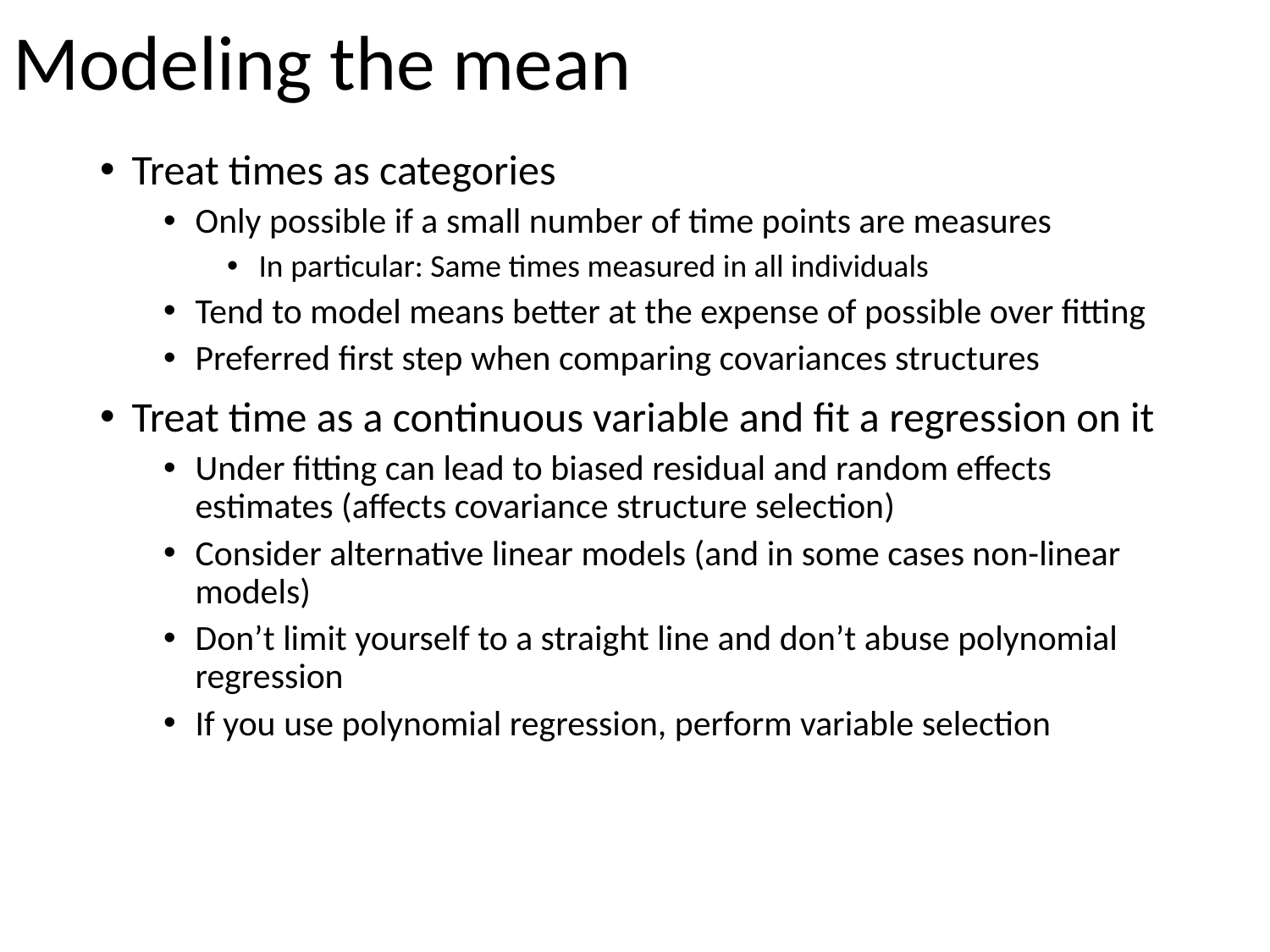

# Modeling the mean
Treat times as categories
Only possible if a small number of time points are measures
In particular: Same times measured in all individuals
Tend to model means better at the expense of possible over fitting
Preferred first step when comparing covariances structures
Treat time as a continuous variable and fit a regression on it
Under fitting can lead to biased residual and random effects estimates (affects covariance structure selection)
Consider alternative linear models (and in some cases non-linear models)
Don’t limit yourself to a straight line and don’t abuse polynomial regression
If you use polynomial regression, perform variable selection